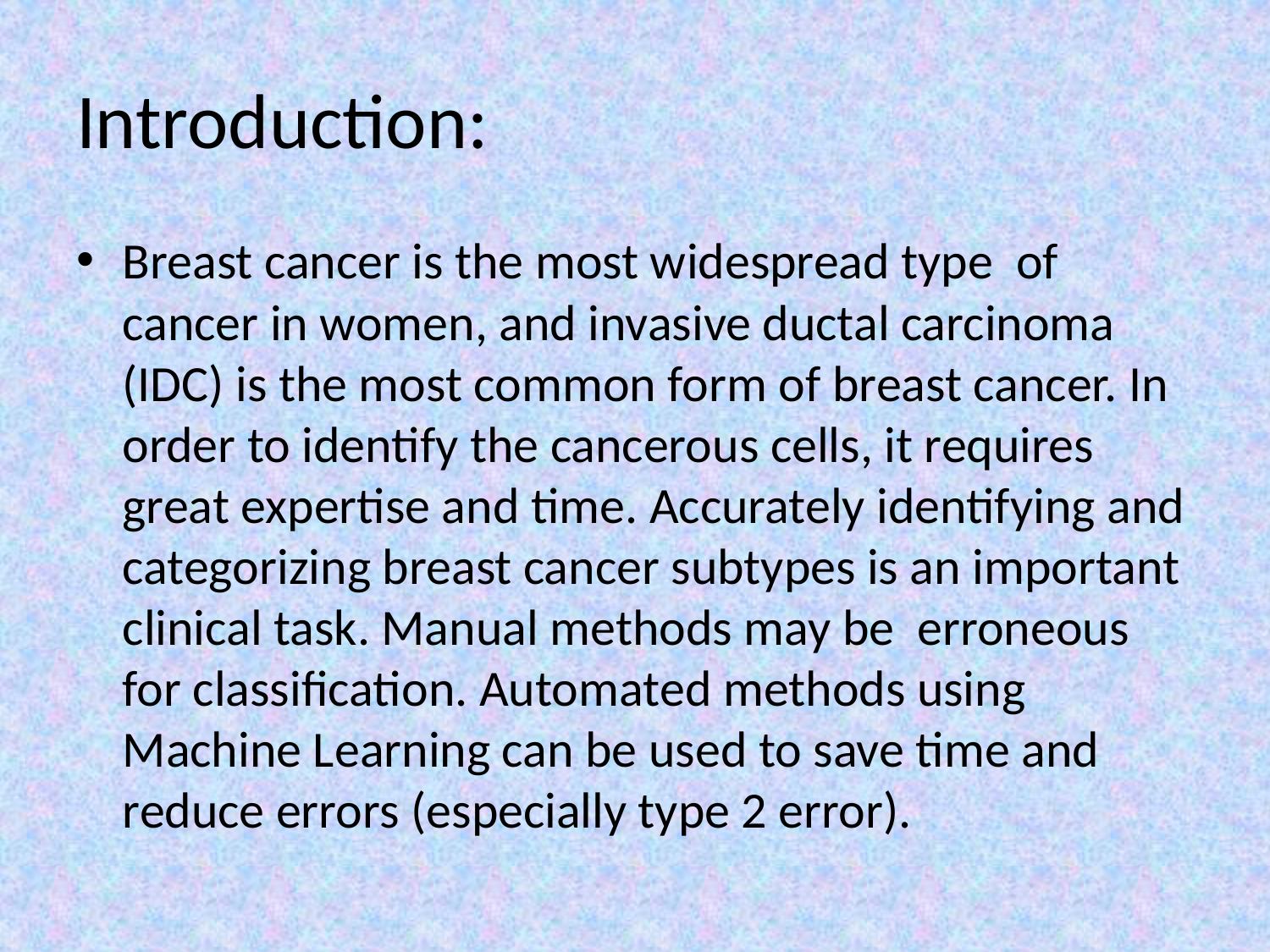

# Introduction:
Breast cancer is the most widespread type  of cancer in women, and invasive ductal carcinoma (IDC) is the most common form of breast cancer. In order to identify the cancerous cells, it requires great expertise and time. Accurately identifying and categorizing breast cancer subtypes is an important clinical task. Manual methods may be  erroneous for classification. Automated methods using Machine Learning can be used to save time and reduce errors (especially type 2 error).